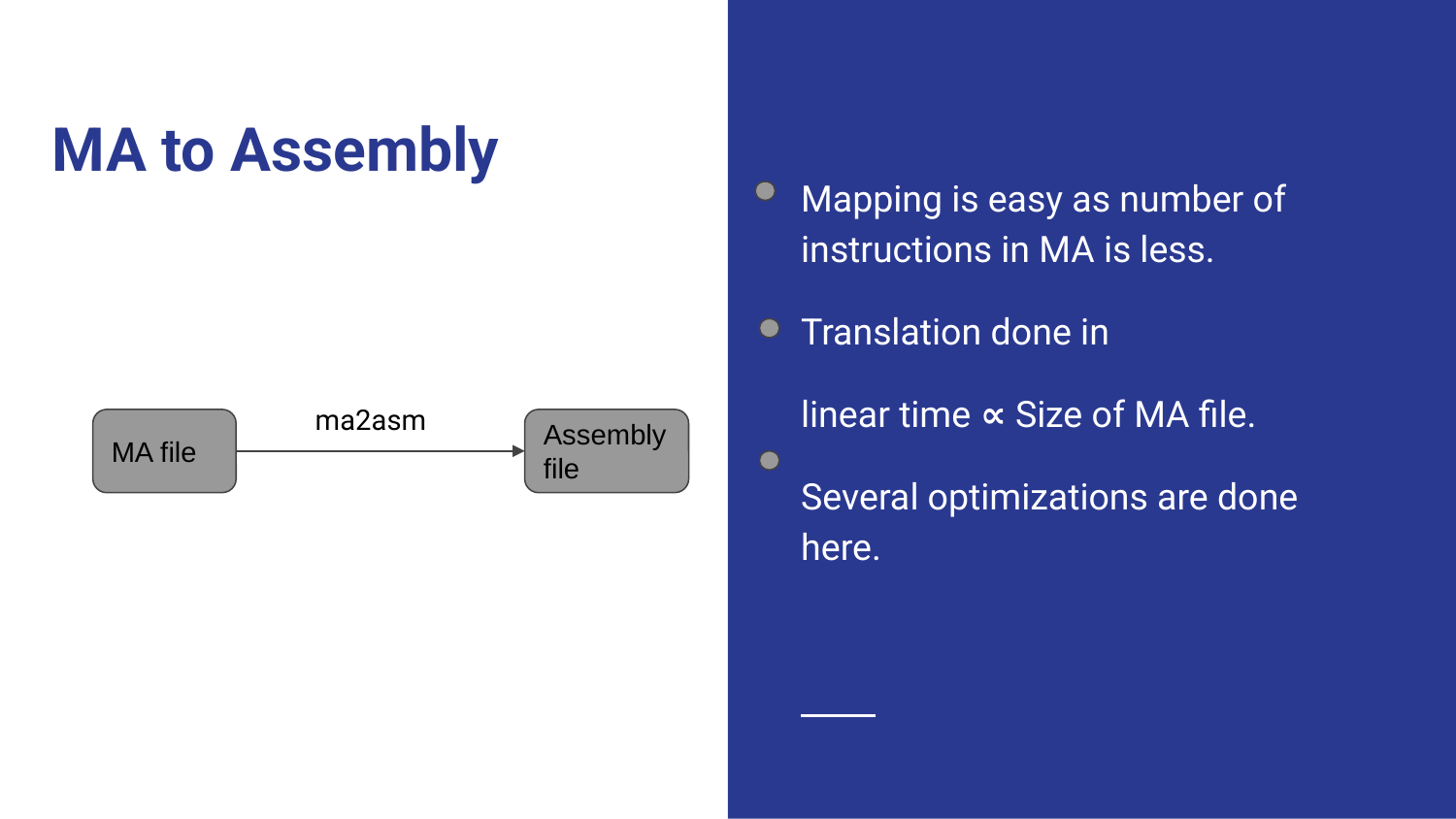

# MA to Assembly

Mapping is easy as number of instructions in MA is less.
Translation done in
linear time ∝ Size of MA file.
Several optimizations are done here.

ma2asm
MA file
Assembly file